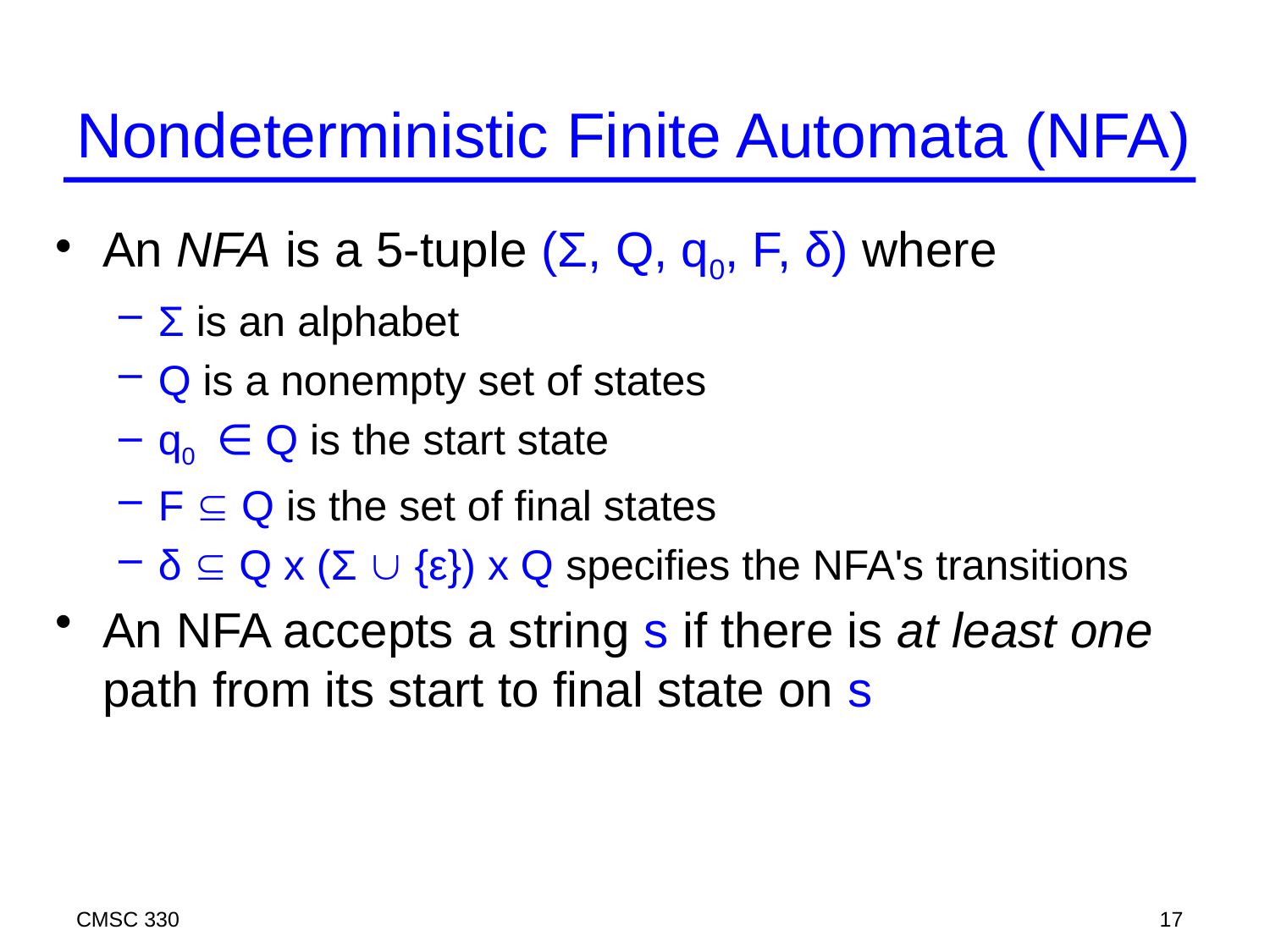

# Nondeterministic Finite Automata (NFA)
An NFA is a 5-tuple (Σ, Q, q0, F, δ) where
Σ is an alphabet
Q is a nonempty set of states
q0 ∈ Q is the start state
F ⊆ Q is the set of final states
δ ⊆ Q x (Σ ∪ {ε}) x Q specifies the NFA's transitions
An NFA accepts a string s if there is at least one path from its start to final state on s
CMSC 330
17